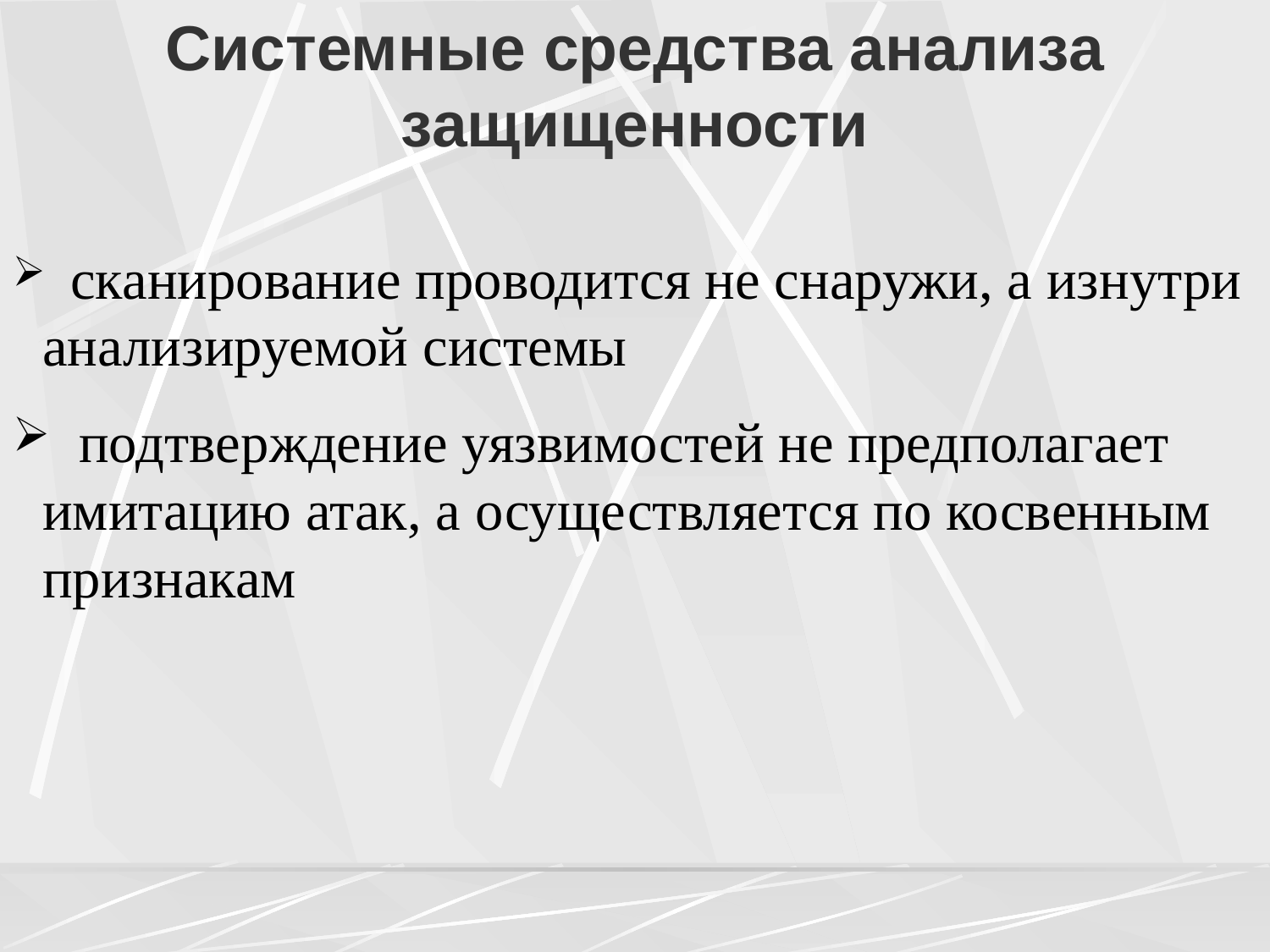

# Системные средства анализа защищенности
  сканирование проводится не снаружи, а изнутри анализируемой системы
  подтверждение уязвимостей не предполагает имитацию атак, а осуществляется по косвенным признакам